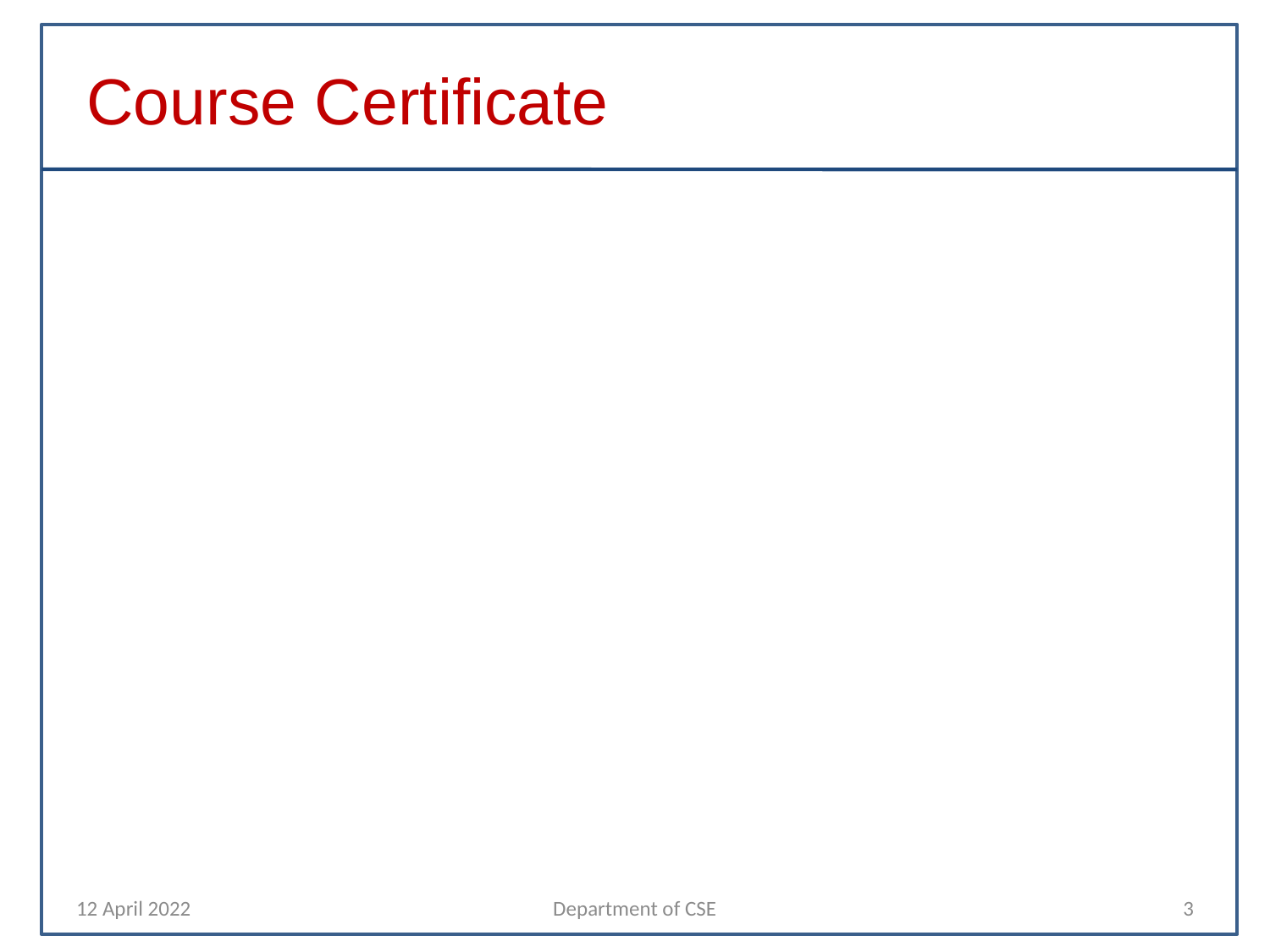

Course Certificate
12 April 2022
Department of CSE
3